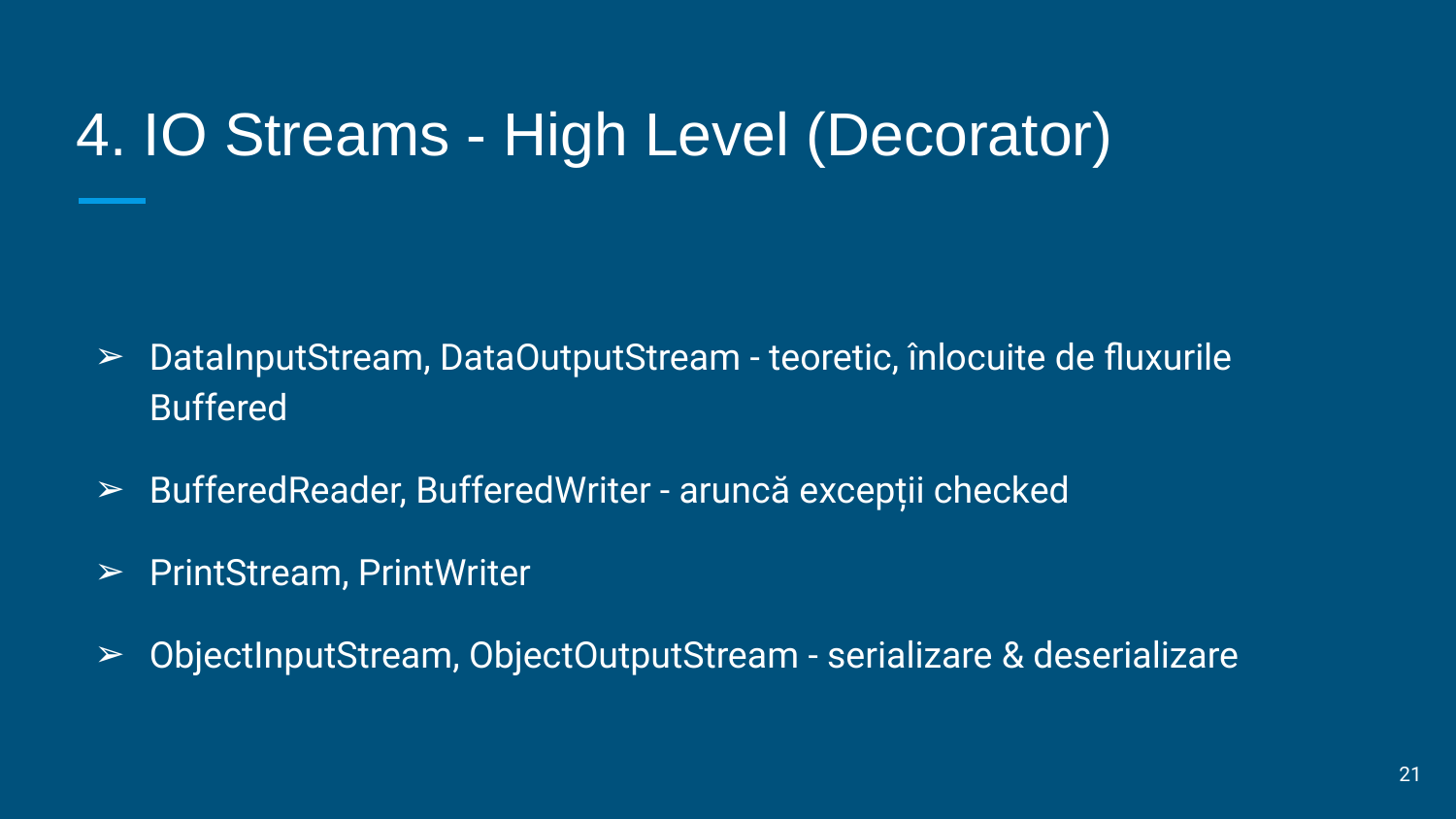

# 4. IO Streams - High Level (Decorator)
DataInputStream, DataOutputStream - teoretic, înlocuite de fluxurile Buffered
BufferedReader, BufferedWriter - aruncă excepții checked
PrintStream, PrintWriter
ObjectInputStream, ObjectOutputStream - serializare & deserializare
21